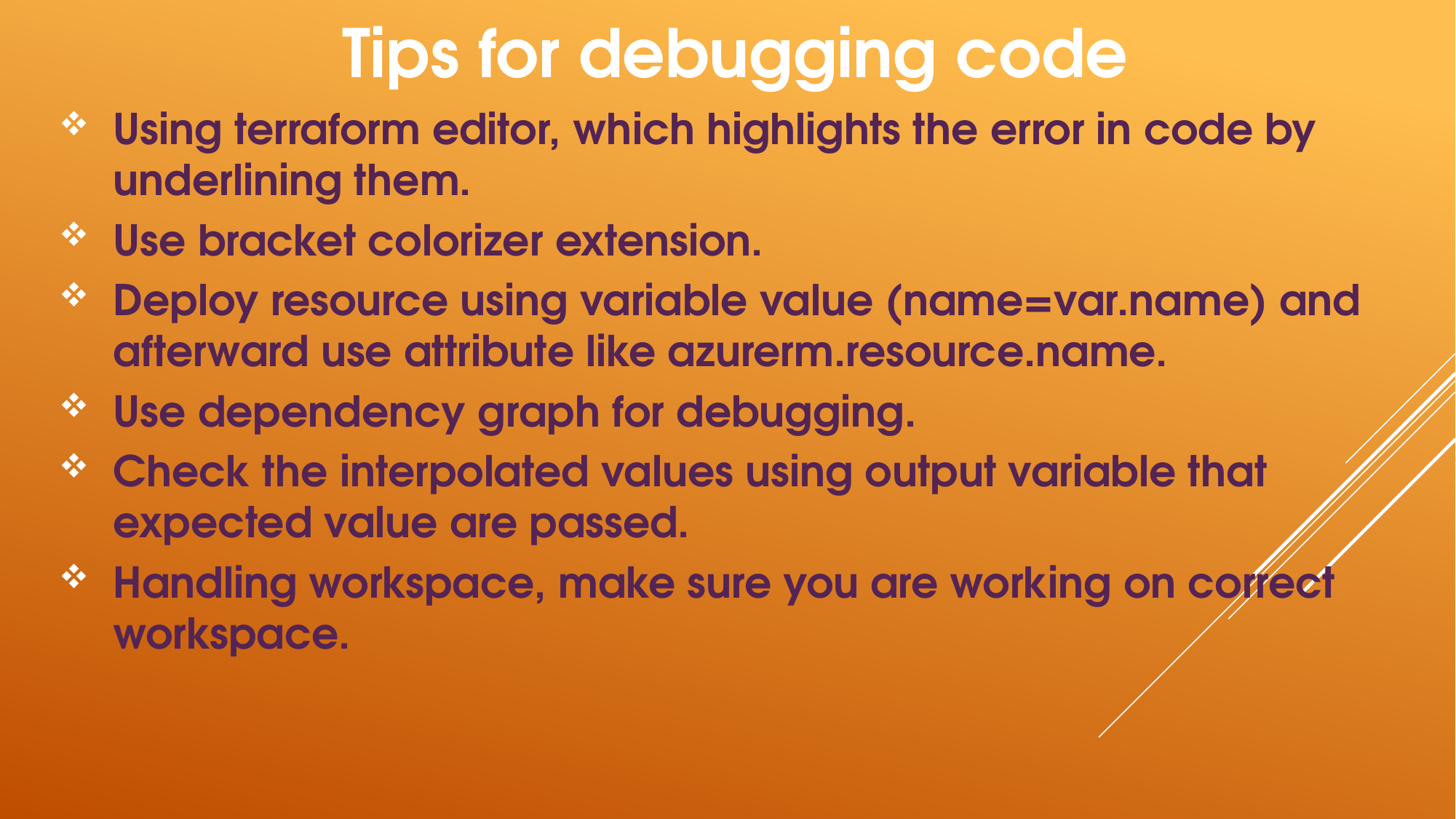

# Tips for debugging code
Using terraform editor, which highlights the error in code by underlining them.
Use bracket colorizer extension.
Deploy resource using variable value (name=var.name) and afterward use attribute like azurerm.resource.name.
Use dependency graph for debugging.
Check the interpolated values using output variable that expected value are passed.
Handling workspace, make sure you are working on correct workspace.